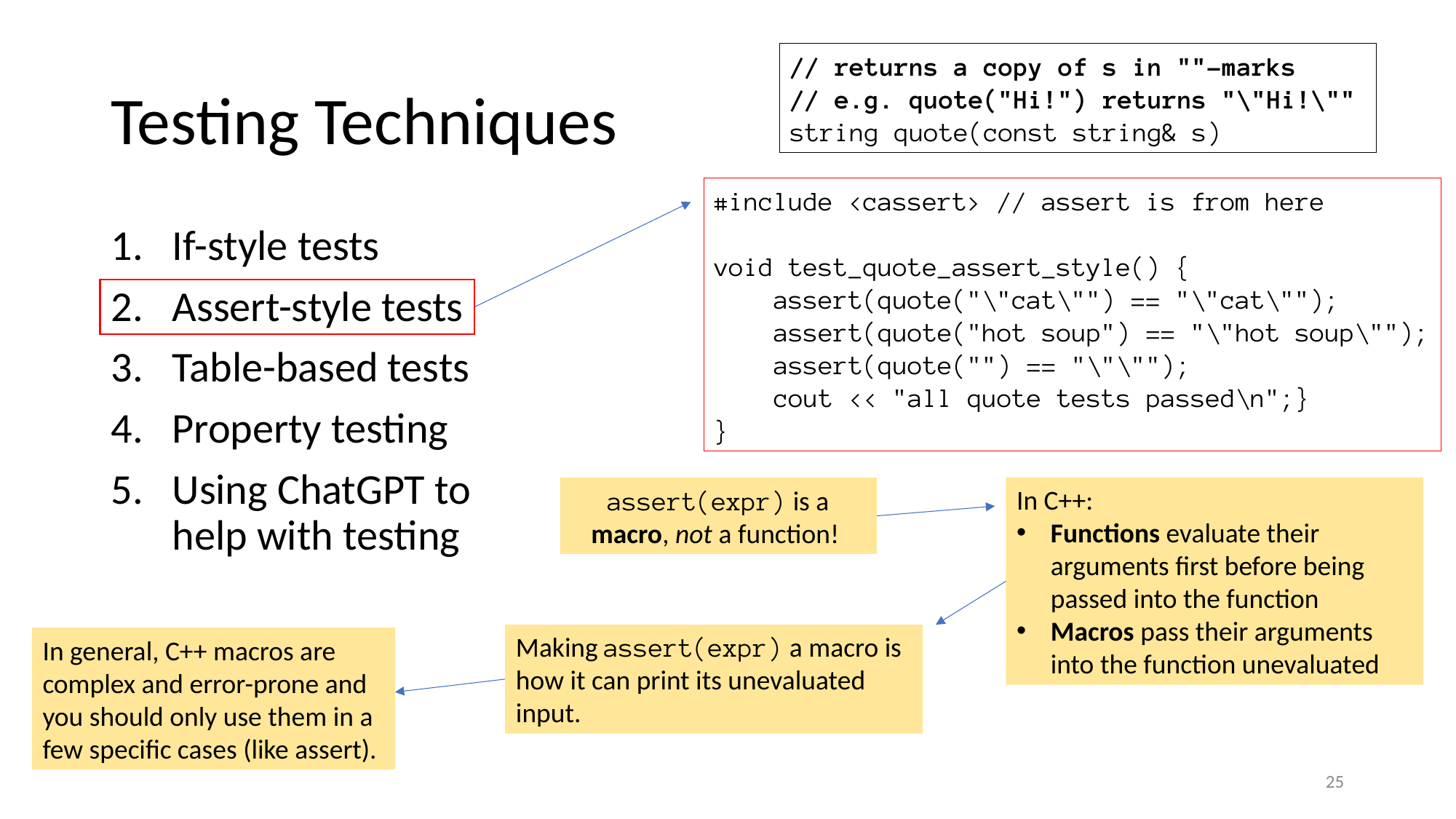

# Testing Techniques
// returns a copy of s in ""-marks
// e.g. quote("Hi!") returns "\"Hi!\""
string quote(const string& s)
#include <cassert> // assert is from here
void test_quote_assert_style() {
    assert(quote("\"cat\"") == "\"cat\"");
    assert(quote("hot soup") == "\"hot soup\"");
    assert(quote("") == "\"\"");
    cout << "all quote tests passed\n";}
}
If-style tests
Assert-style tests
Table-based tests
Property testing
Using ChatGPT to
help with testing

In C++:
Functions evaluate their arguments first before being passed into the function
Macros pass their arguments into the function unevaluated
assert(expr) is a macro, not a function!
Making assert(expr) a macro is how it can print its unevaluated input.
In general, C++ macros are complex and error-prone and you should only use them in a few specific cases (like assert).
25